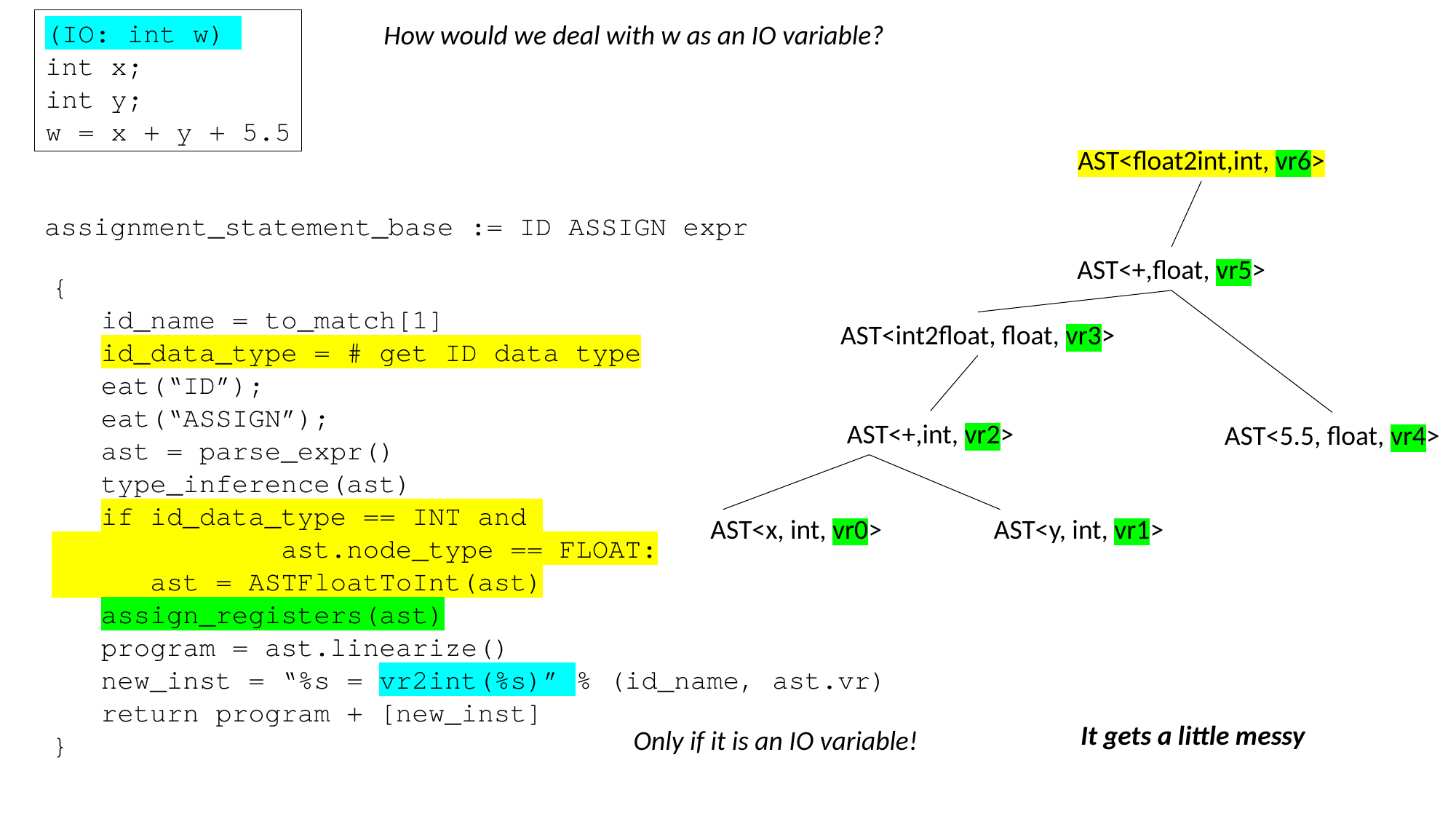

(IO: int w)
int x;
int y;
w = x + y + 5.5
How would we deal with w as an IO variable?
AST<float2int,int, vr6>
assignment_statement_base := ID ASSIGN expr
AST<+,float, vr5>
{
   id_name = to_match[1]
   id_data_type = # get ID data type
   eat(“ID”);
   eat(“ASSIGN”);
   ast = parse_expr()
   type_inference(ast)
   if id_data_type == INT and
              ast.node_type == FLOAT:
      ast = ASTFloatToInt(ast)
   assign_registers(ast)
   program = ast.linearize()
   new_inst = “%s = vr2int(%s)” % (id_name, ast.vr)
   return program + [new_inst]
}
AST<int2float, float, vr3>
AST<+,int, vr2>
AST<5.5, float, vr4>
AST<x, int, vr0>
AST<y, int, vr1>
It gets a little messy
Only if it is an IO variable!